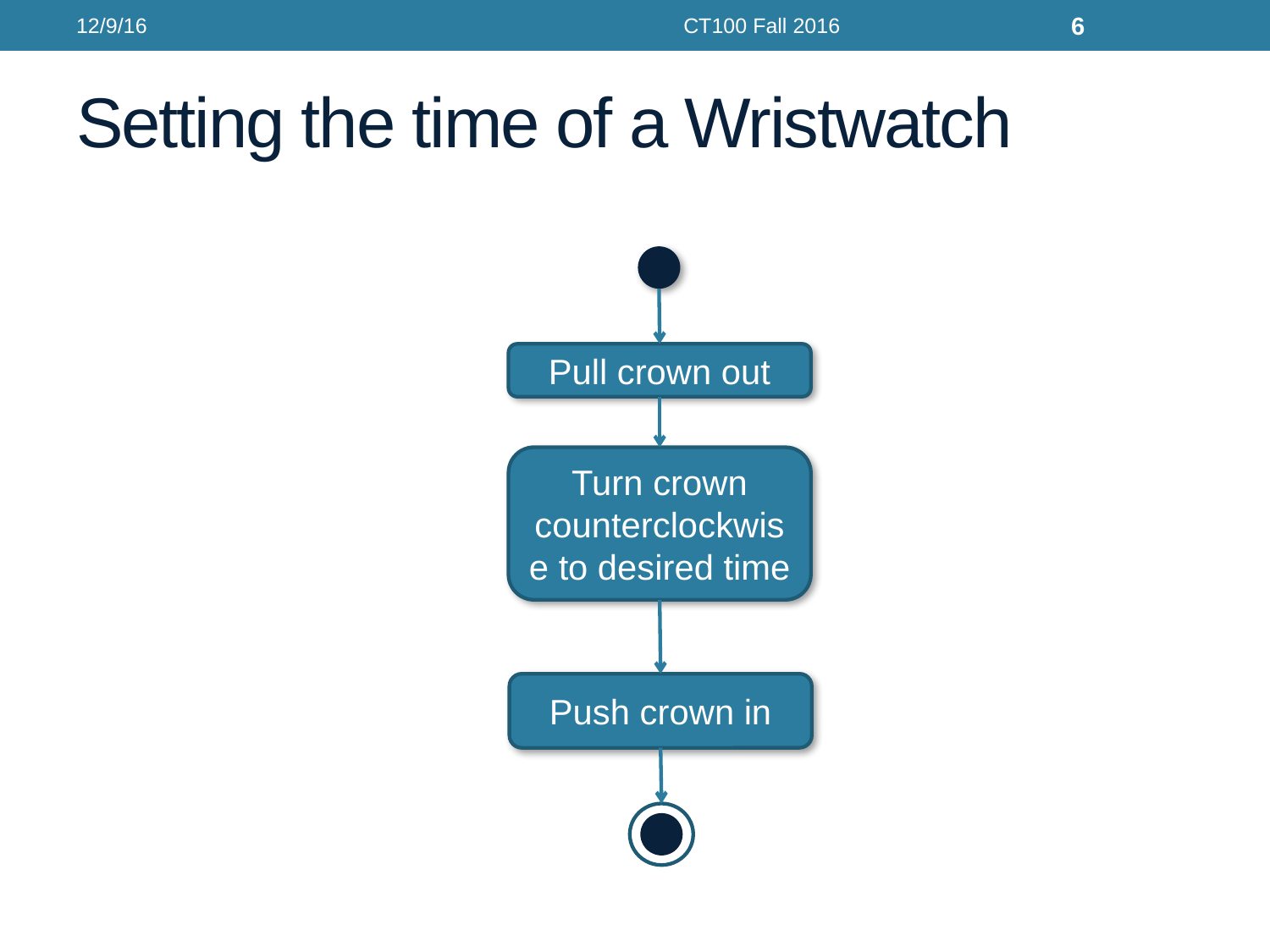

12/9/16
CT100 Fall 2016
6
# Setting the time of a Wristwatch

Pull crown out
Turn crown counterclockwise to desired time
Push crown in